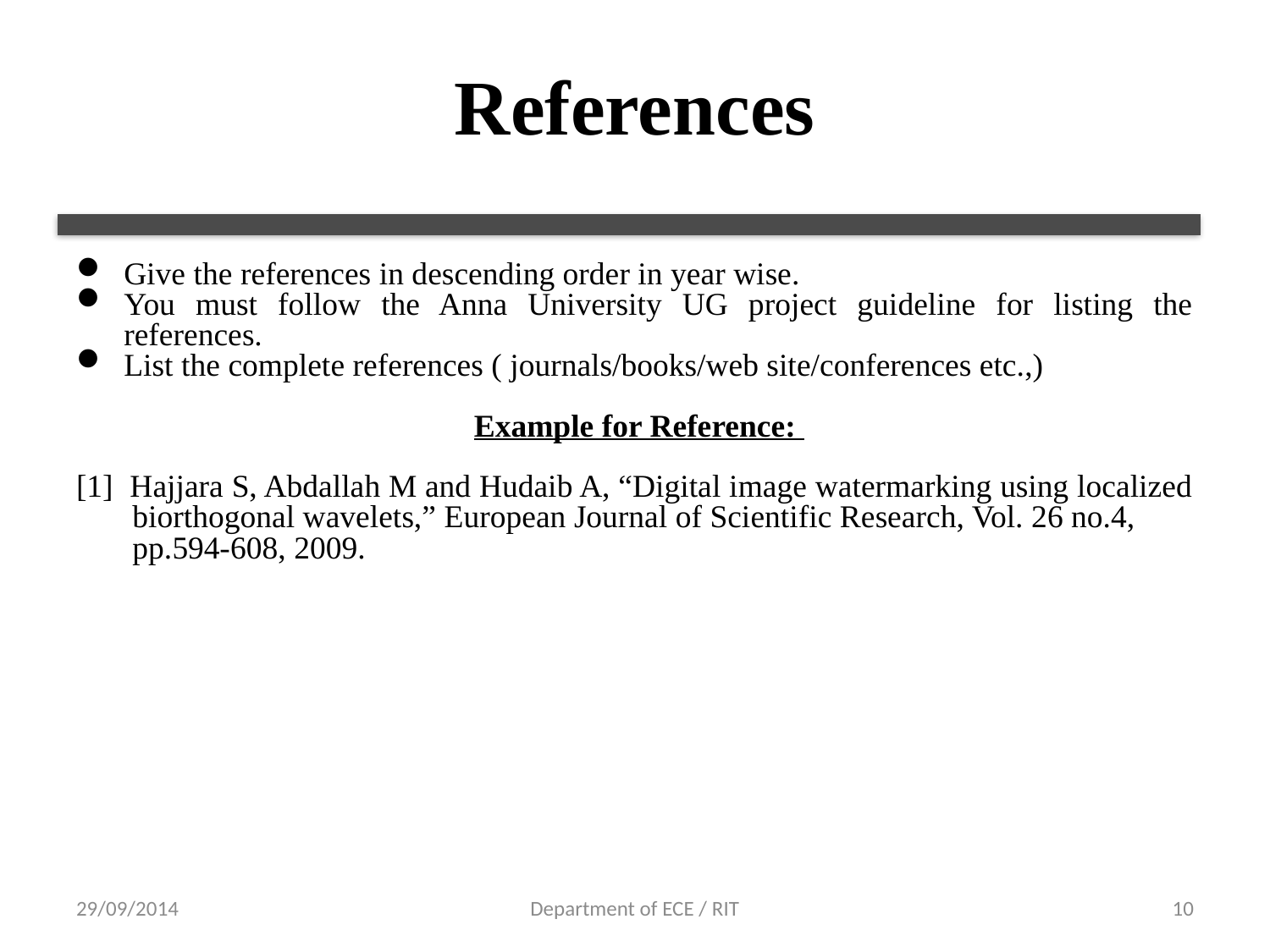

# References

Give the references in descending order in year wise.
You must follow the Anna University UG project guideline for listing the references.
List the complete references ( journals/books/web site/conferences etc.,)

 Example for Reference:

[1]  Hajjara S, Abdallah M and Hudaib A, “Digital image watermarking using localized
       biorthogonal wavelets,” European Journal of Scientific Research, Vol. 26 no.4,
       pp.594-608, 2009.
29/09/2014
Department of ECE / RIT
10